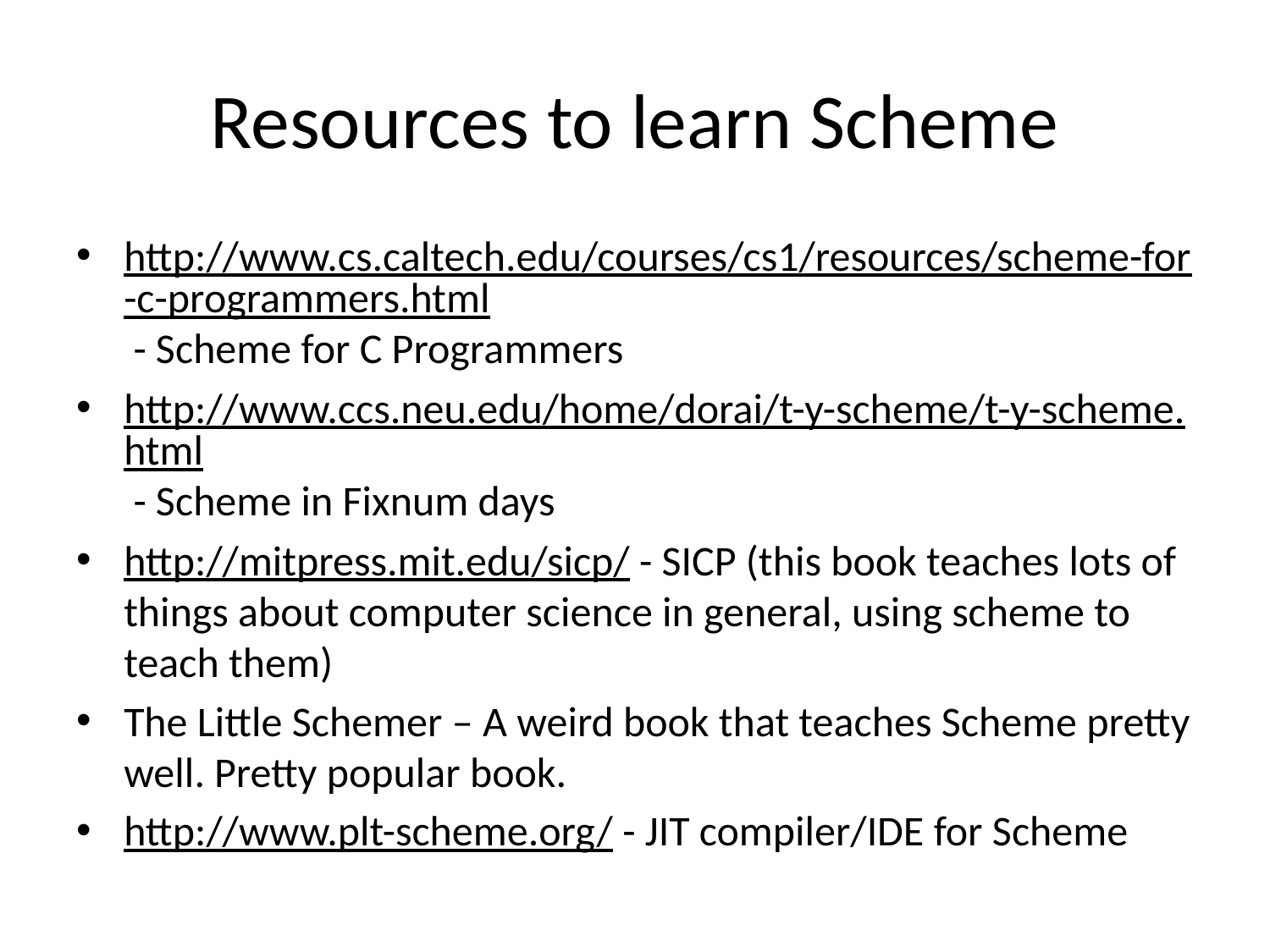

# Resources to learn Scheme
http://www.cs.caltech.edu/courses/cs1/resources/scheme-for-c-programmers.html - Scheme for C Programmers
http://www.ccs.neu.edu/home/dorai/t-y-scheme/t-y-scheme.html - Scheme in Fixnum days
http://mitpress.mit.edu/sicp/ - SICP (this book teaches lots of things about computer science in general, using scheme to teach them)
The Little Schemer – A weird book that teaches Scheme pretty well. Pretty popular book.
http://www.plt-scheme.org/ - JIT compiler/IDE for Scheme